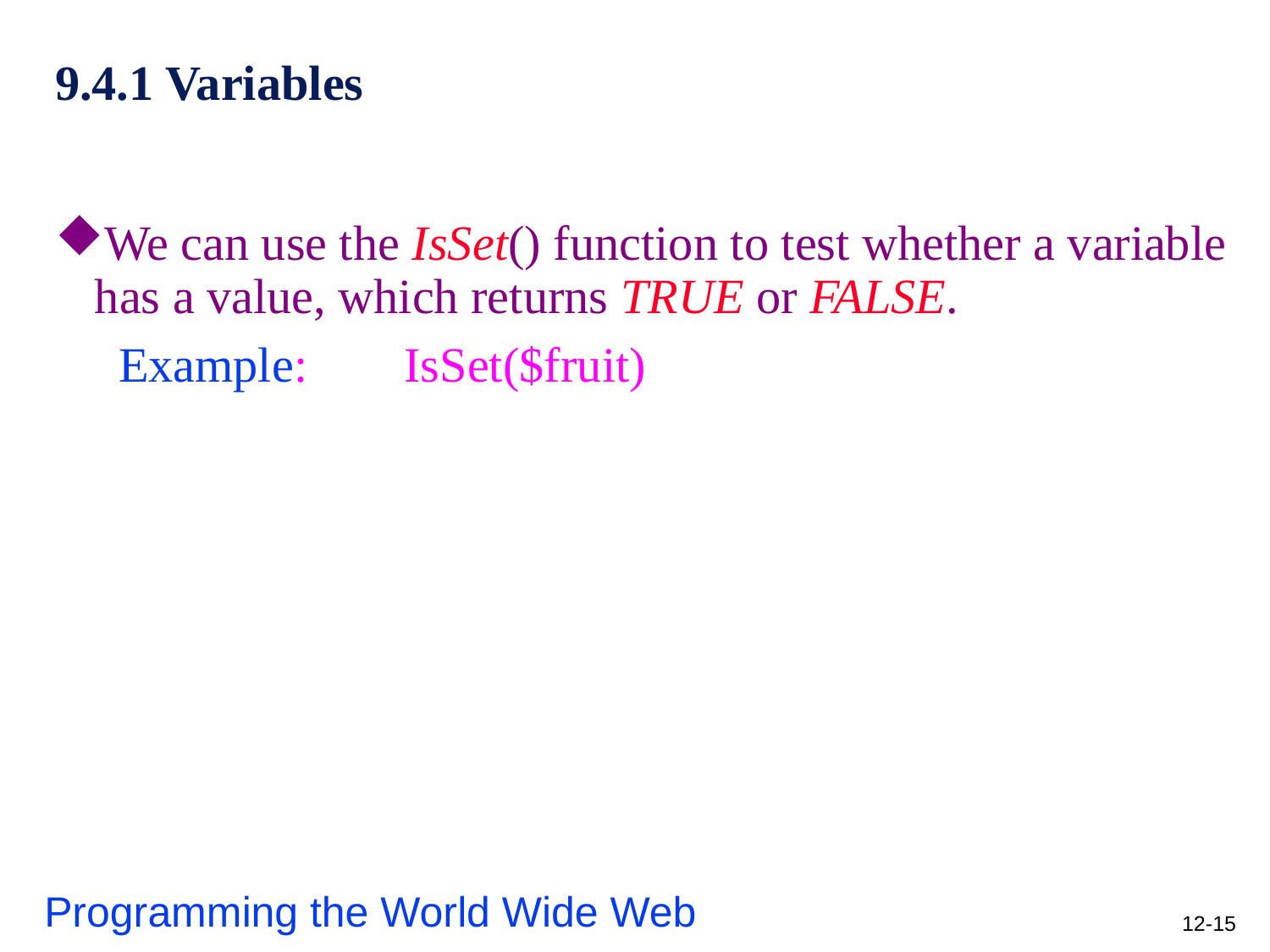

# 9.4.1 Variables

We can use the IsSet() function to test whether a variable has a value, which returns TRUE or FALSE.
Example: 	IsSet($fruit)